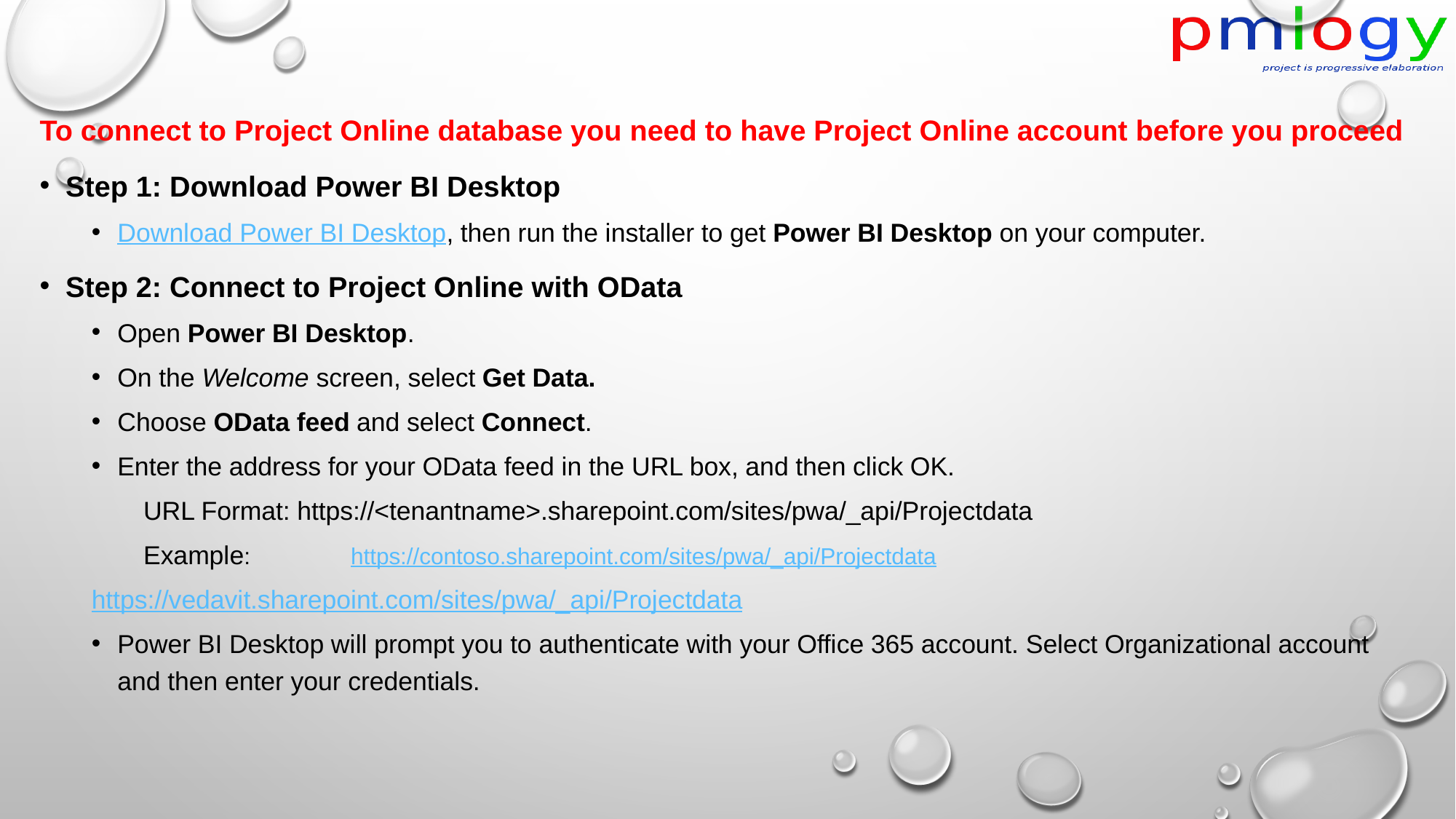

#
To connect to Project Online database you need to have Project Online account before you proceed
Step 1: Download Power BI Desktop
Download Power BI Desktop, then run the installer to get Power BI Desktop on your computer.
Step 2: Connect to Project Online with OData
Open Power BI Desktop.
On the Welcome screen, select ﻿Get Data.﻿
Choose ﻿OData feed﻿ and select ﻿Connect﻿.
﻿Enter the address for your OData feed in the URL box, and then click OK.
URL Format: https://<tenantname>.sharepoint.com/sites/pwa/_api/Projectdata
Example: 	https://contoso.sharepoint.com/sites/pwa/_api/Projectdata
		https://vedavit.sharepoint.com/sites/pwa/_api/Projectdata
Power BI Desktop will prompt you to authenticate with your Office 365 account. Select Organizational account and then enter your credentials.